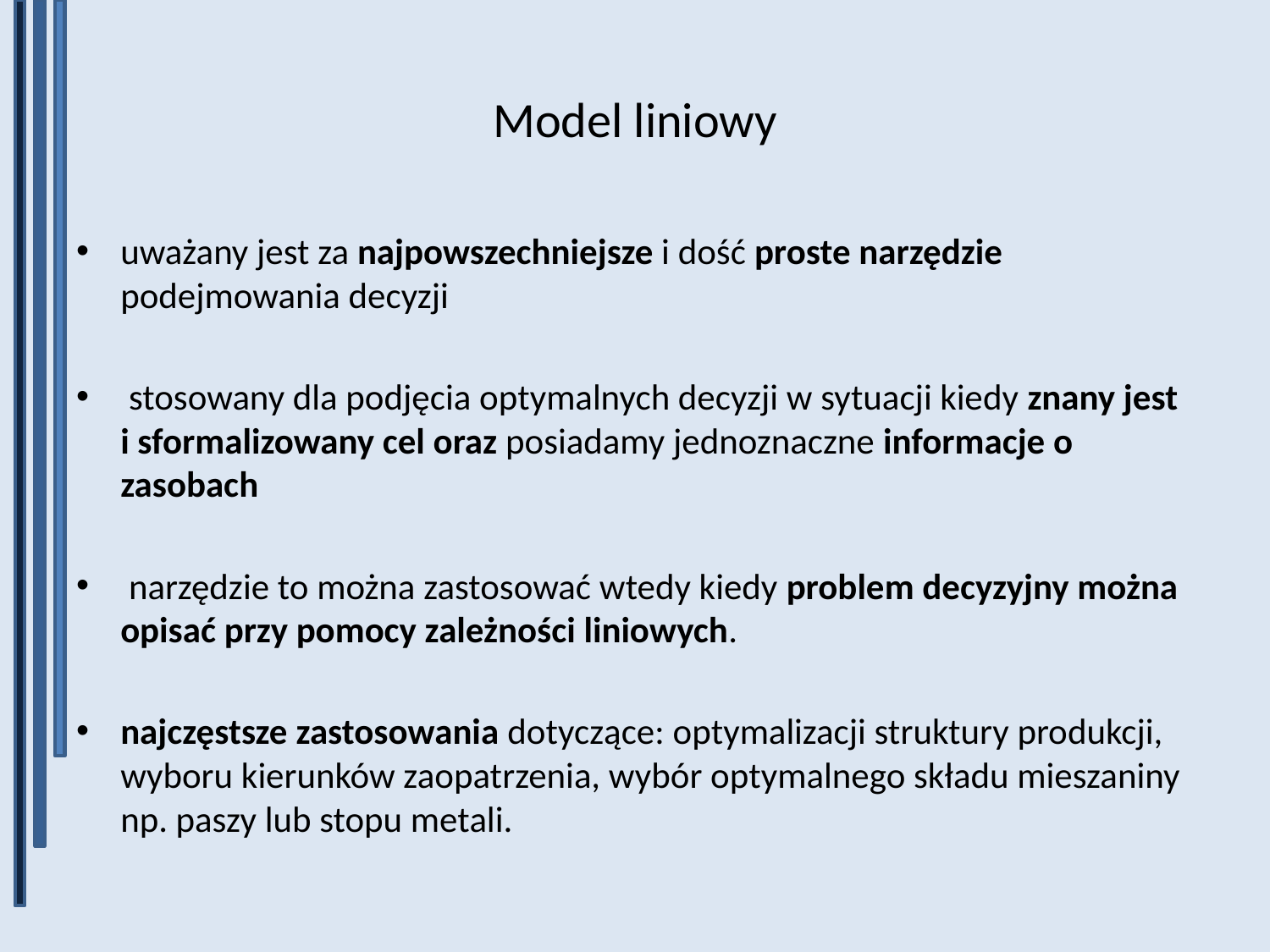

# Model liniowy
uważany jest za najpowszechniejsze i dość proste narzędzie podejmowania decyzji

 stosowany dla podjęcia optymalnych decyzji w sytuacji kiedy znany jest i sformalizowany cel oraz posiadamy jednoznaczne informacje o zasobach

 narzędzie to można zastosować wtedy kiedy problem decyzyjny można opisać przy pomocy zależności liniowych.

najczęstsze zastosowania dotyczące: optymalizacji struktury produkcji, wyboru kierunków zaopatrzenia, wybór optymalnego składu mieszaniny np. paszy lub stopu metali.